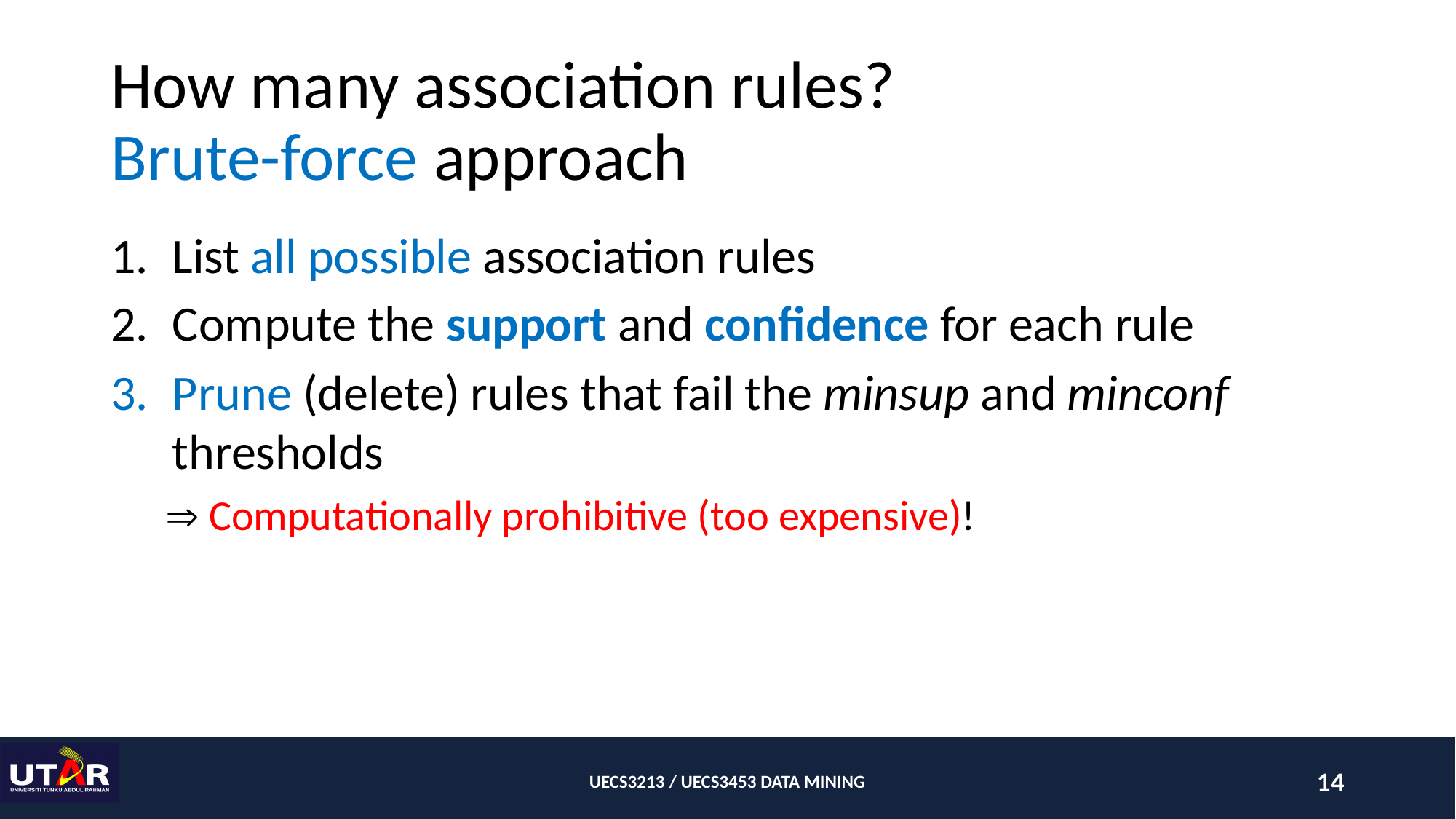

# How many association rules? Brute-force approach
List all possible association rules
Compute the support and confidence for each rule
Prune (delete) rules that fail the minsup and minconf thresholds
⇒ Computationally prohibitive (too expensive)!

UECS3213 / UECS3453 DATA MINING
14